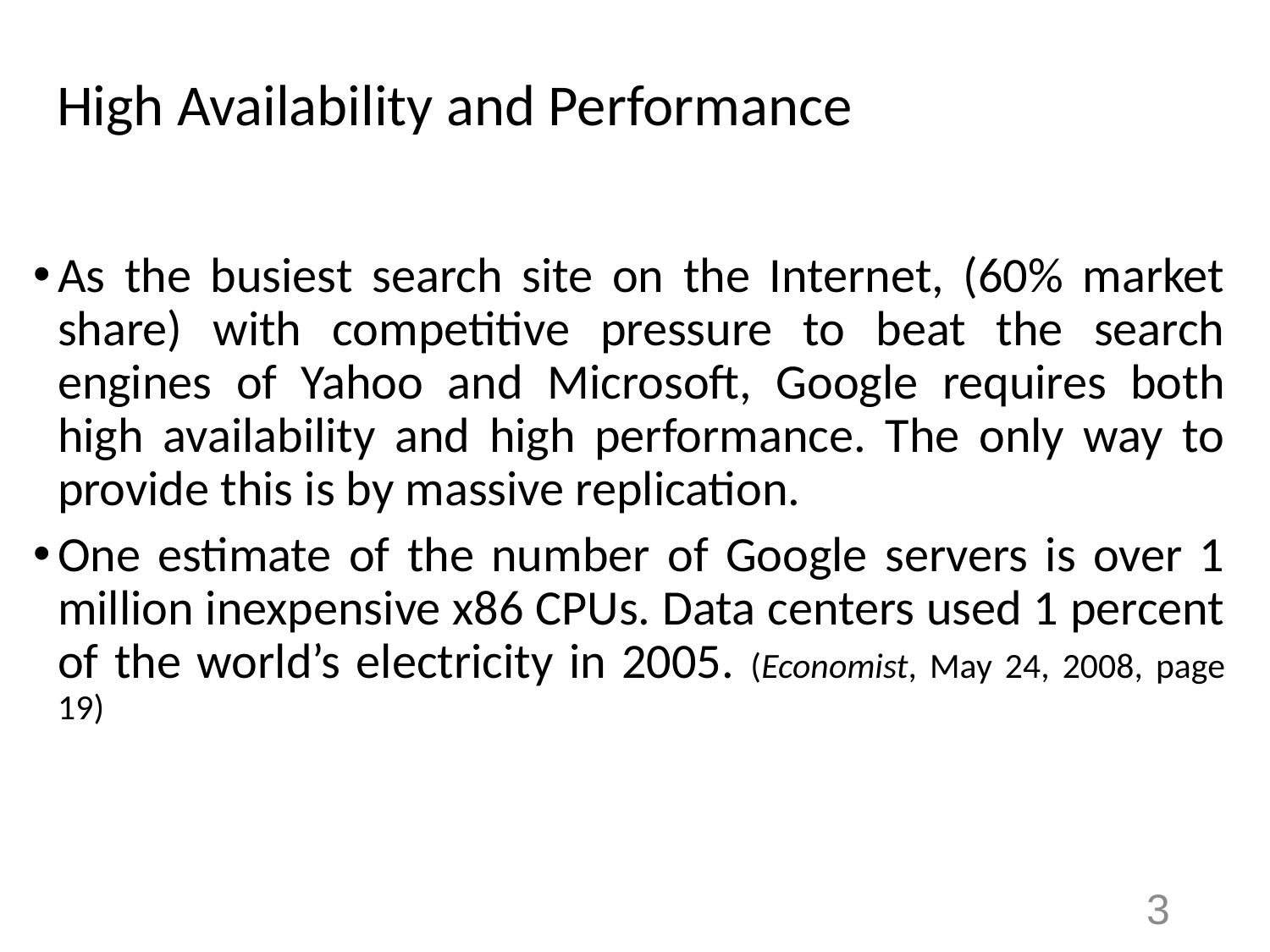

# High Availability and Performance
As the busiest search site on the Internet, (60% market share) with competitive pressure to beat the search engines of Yahoo and Microsoft, Google requires both high availability and high performance. The only way to provide this is by massive replication.
One estimate of the number of Google servers is over 1 million inexpensive x86 CPUs. Data centers used 1 percent of the world’s electricity in 2005. (Economist, May 24, 2008, page 19)

3